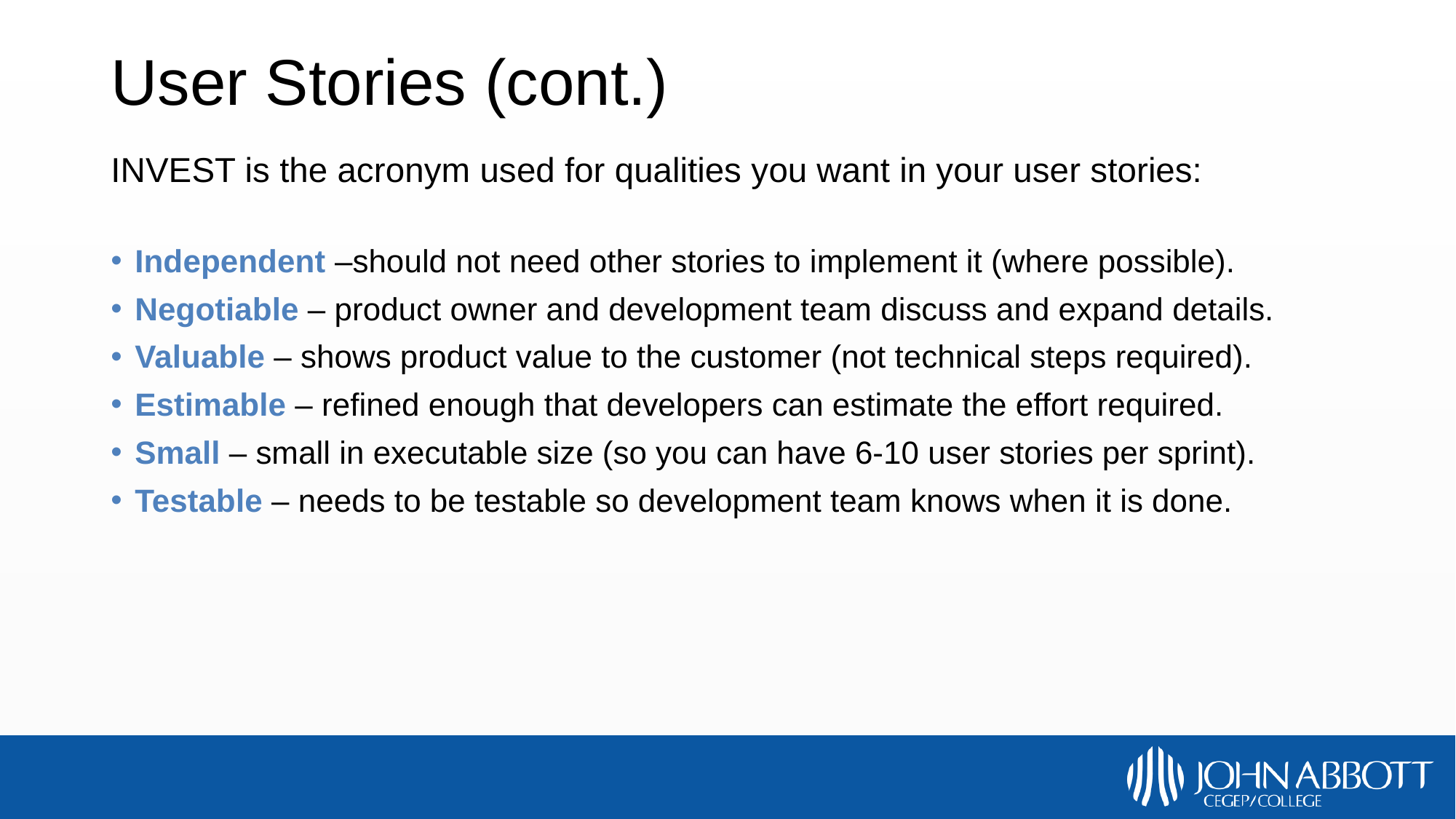

# User Stories (cont.)
INVEST is the acronym used for qualities you want in your user stories:
Independent –should not need other stories to implement it (where possible).
Negotiable – product owner and development team discuss and expand details.
Valuable – shows product value to the customer (not technical steps required).
Estimable – refined enough that developers can estimate the effort required.
Small – small in executable size (so you can have 6-10 user stories per sprint).
Testable – needs to be testable so development team knows when it is done.